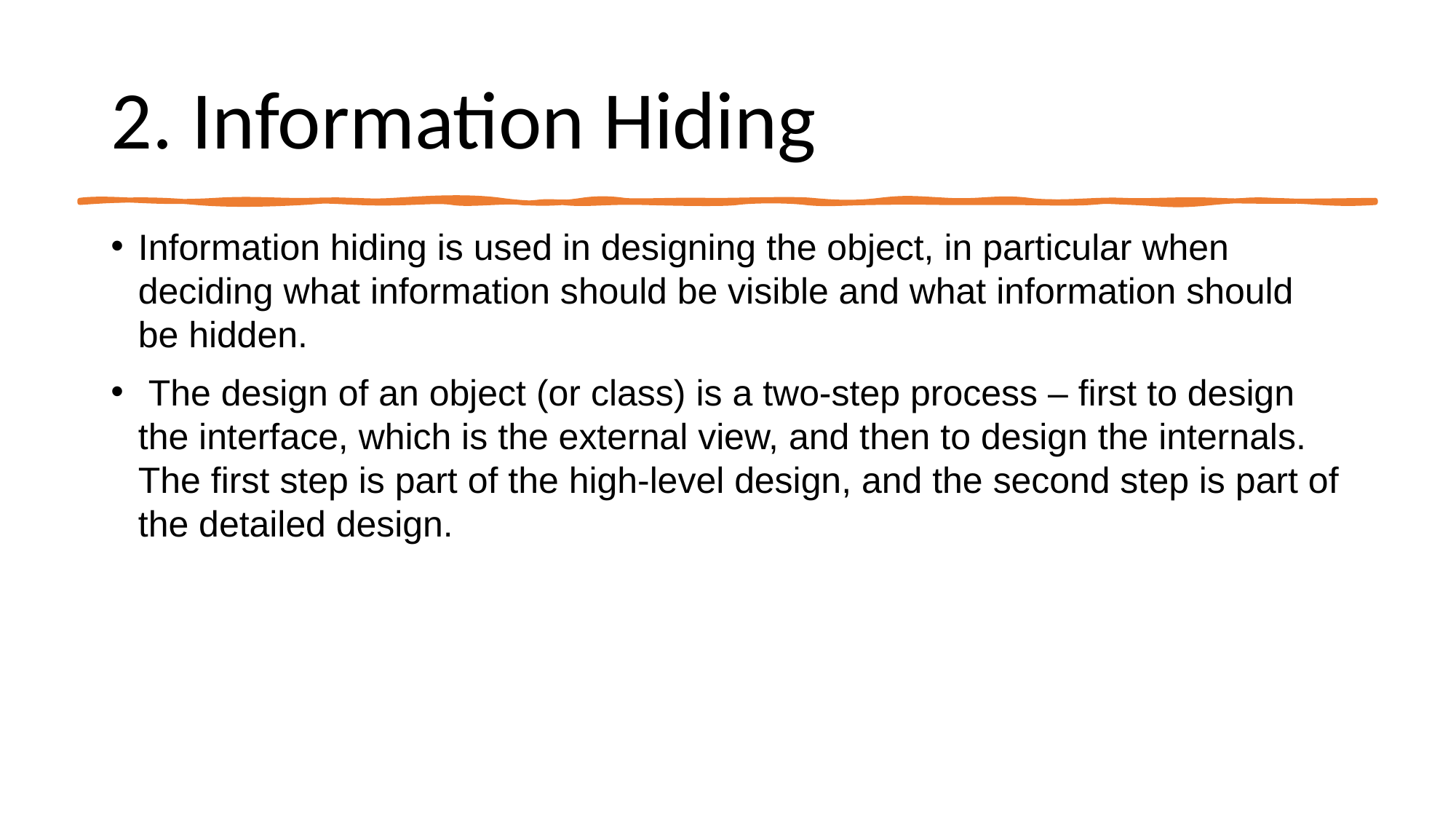

# 2. Information Hiding

Information hiding is used in designing the object, in particular when deciding what information should be visible and what information should be hidden.
 The design of an object (or class) is a two-step process – first to design the interface, which is the external view, and then to design the internals. The first step is part of the high-level design, and the second step is part of the detailed design.